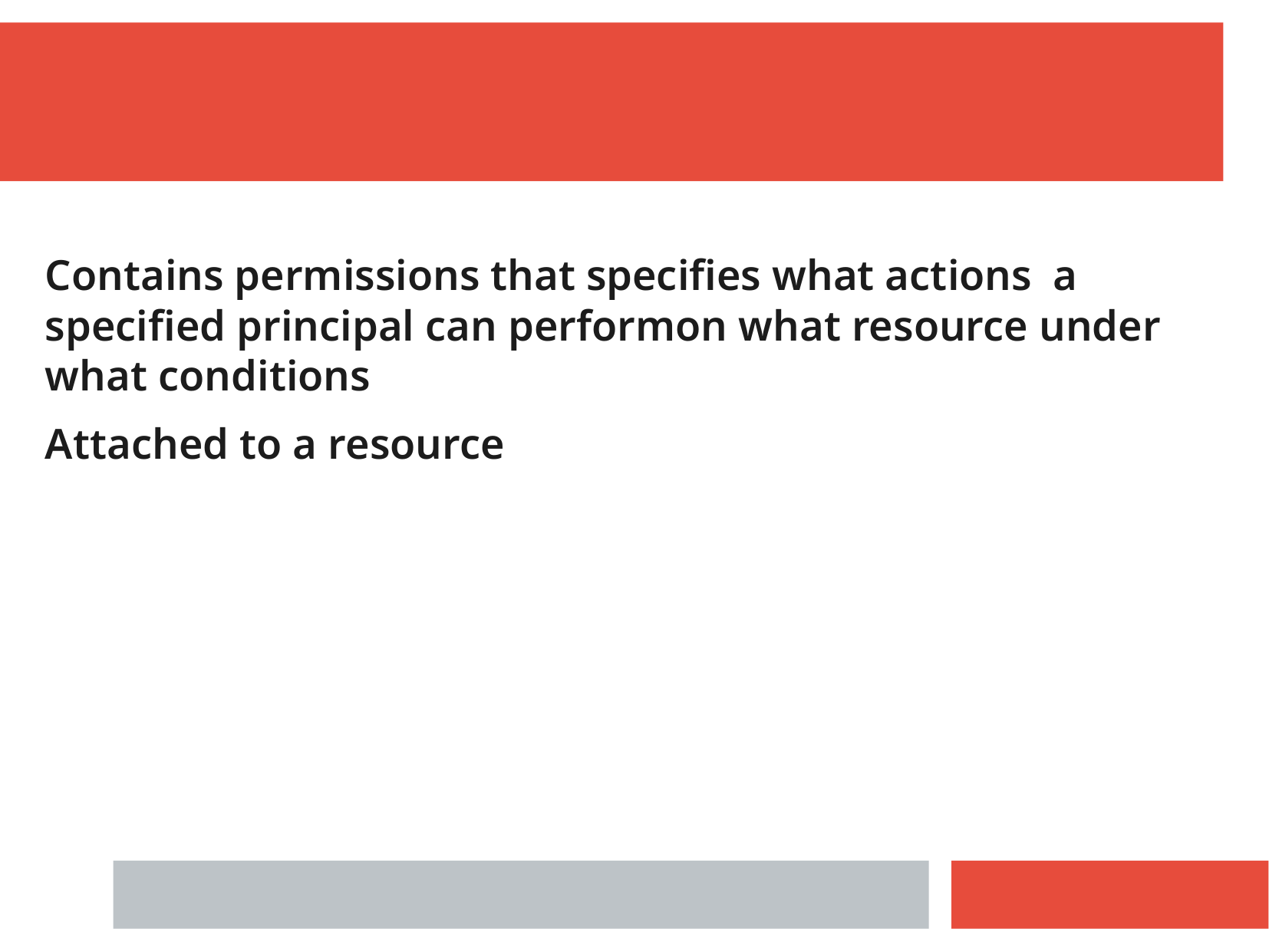

Contains permissions that specifies what actions  a specified principal can performon what resource under what conditions
Attached to a resource